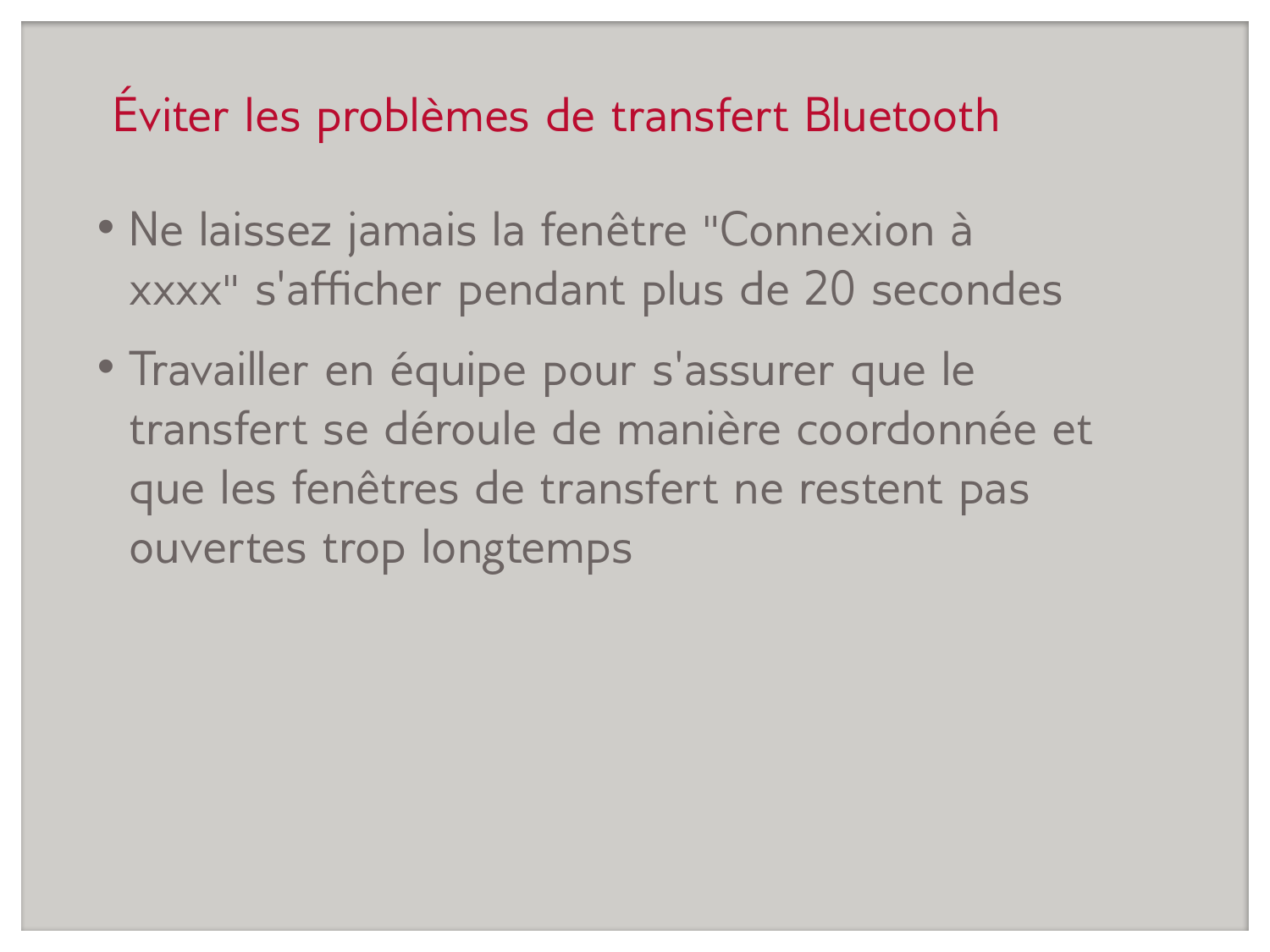

# Éviter les problèmes de transfert Bluetooth
Ne laissez jamais la fenêtre "Connexion à xxxx" s'afficher pendant plus de 20 secondes
Travailler en équipe pour s'assurer que le transfert se déroule de manière coordonnée et que les fenêtres de transfert ne restent pas ouvertes trop longtemps